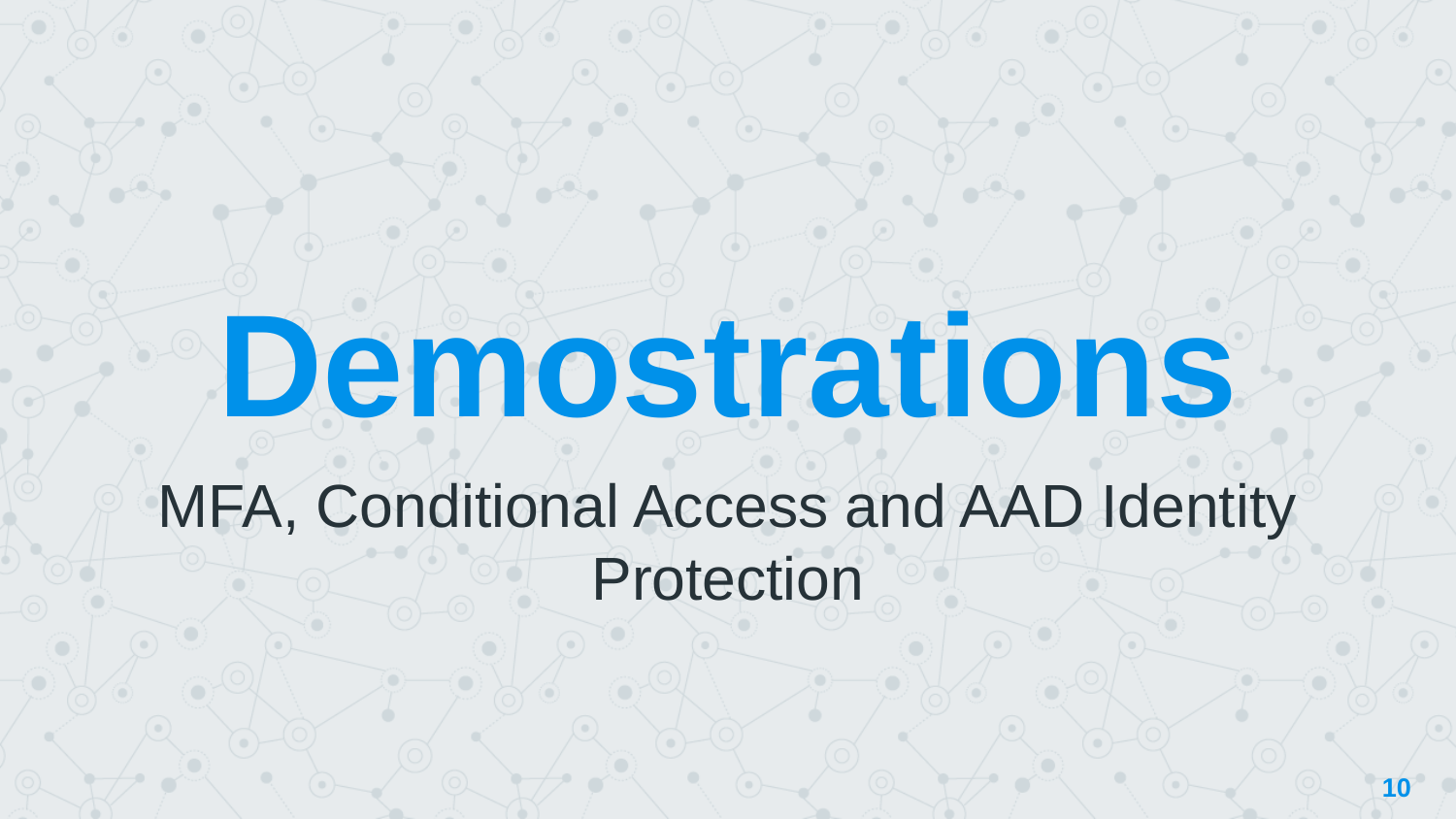

Demostrations
MFA, Conditional Access and AAD Identity Protection
10